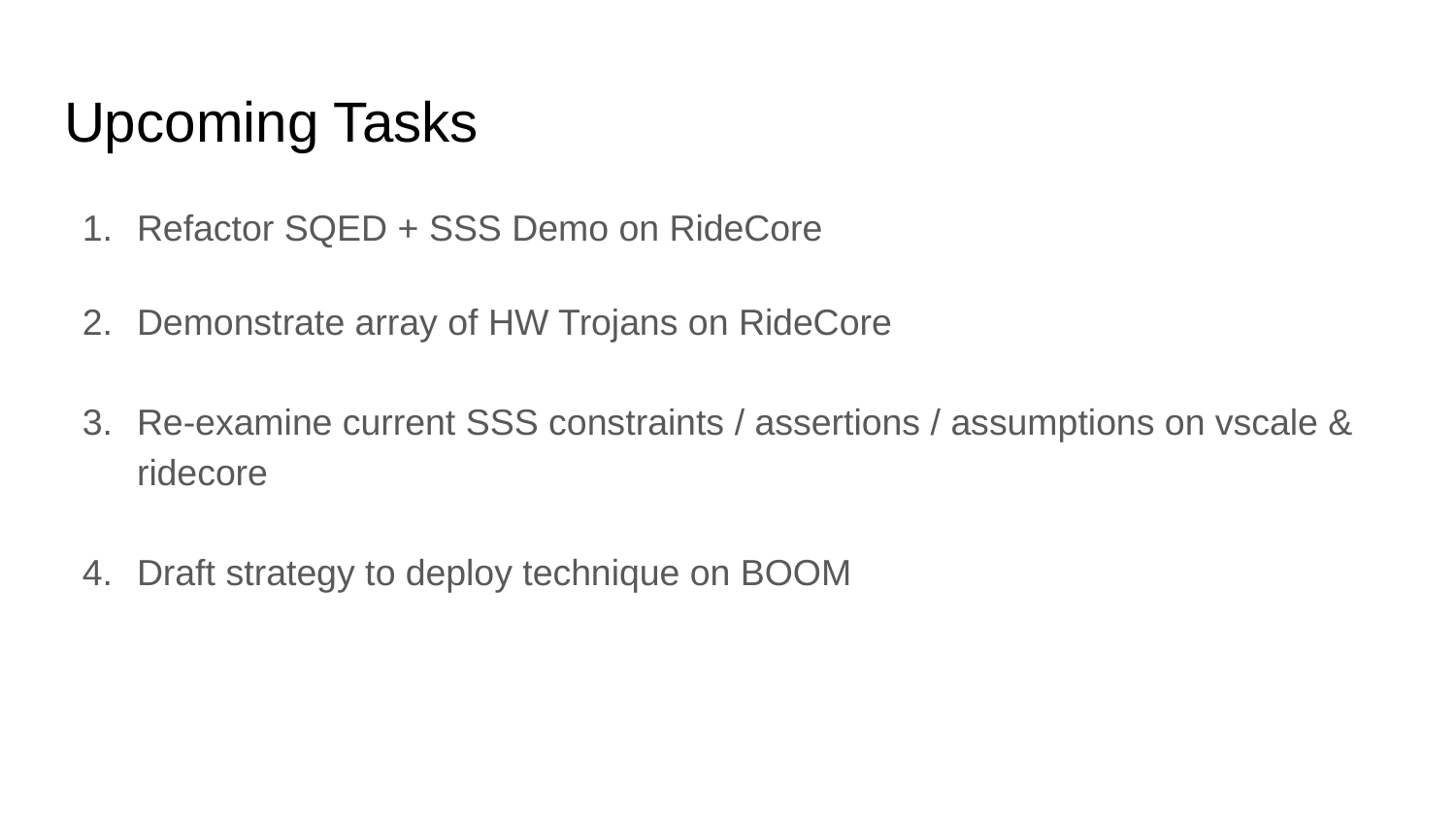

# Upcoming Tasks
Refactor SQED + SSS Demo on RideCore
Demonstrate array of HW Trojans on RideCore
Re-examine current SSS constraints / assertions / assumptions on vscale & ridecore
Draft strategy to deploy technique on BOOM